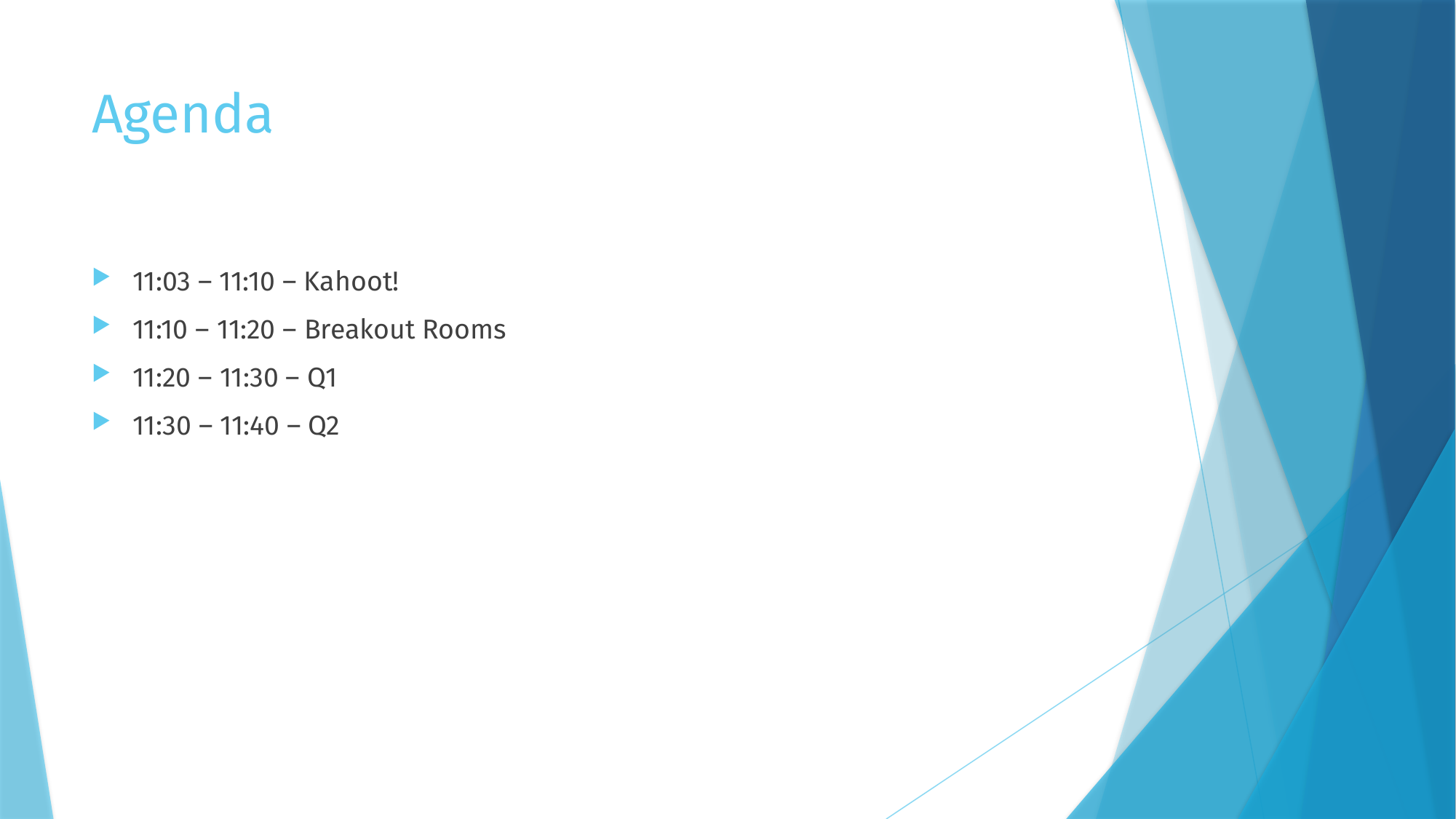

# Agenda
11:03 – 11:10 – Kahoot!
11:10 – 11:20 – Breakout Rooms
11:20 – 11:30 – Q1
11:30 – 11:40 – Q2